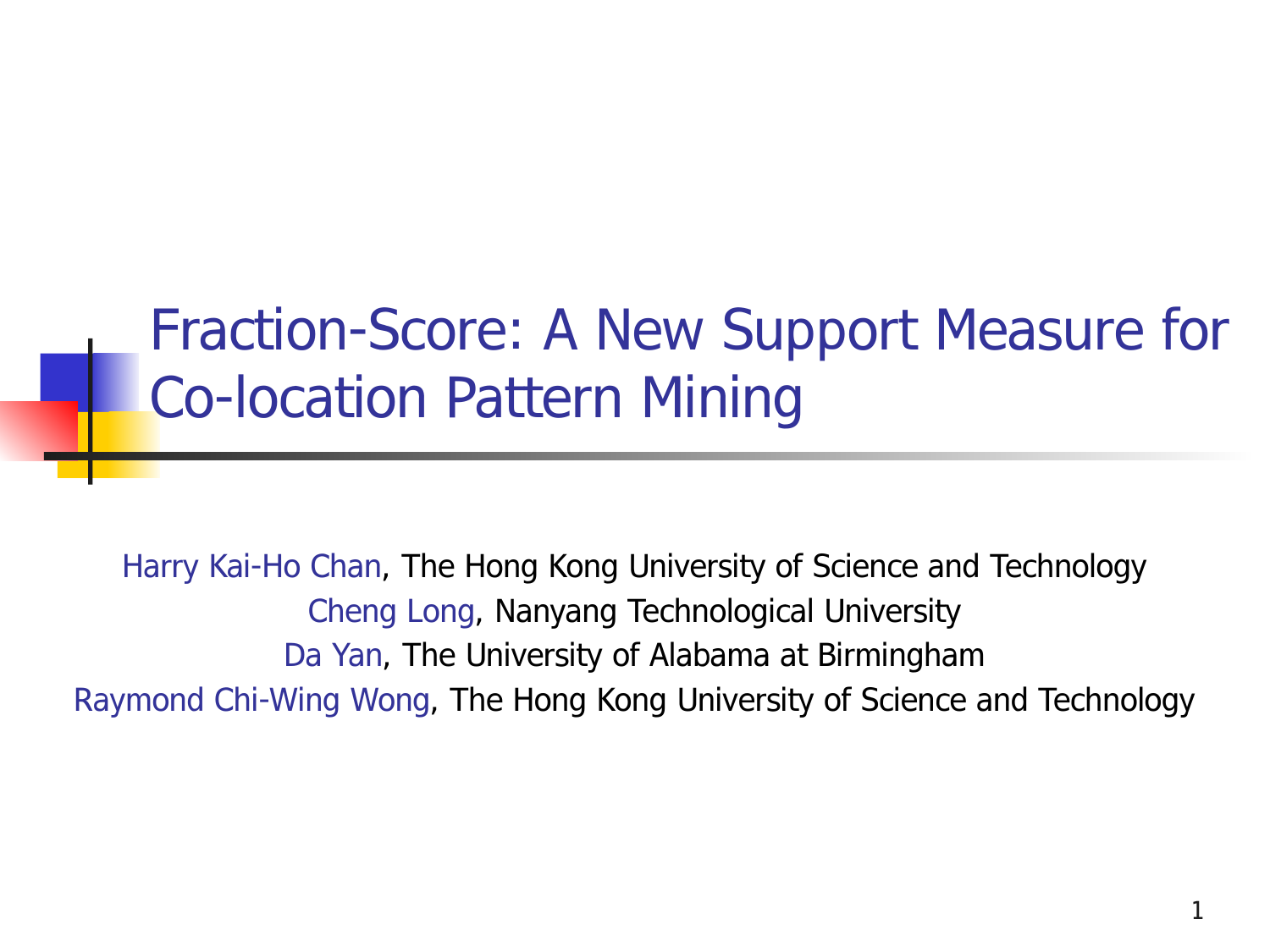

# Fraction-Score: A New Support Measure for Co-location Pattern Mining
Harry Kai-Ho Chan, The Hong Kong University of Science and Technology
Cheng Long, Nanyang Technological University
Da Yan, The University of Alabama at Birmingham
Raymond Chi-Wing Wong, The Hong Kong University of Science and Technology

1